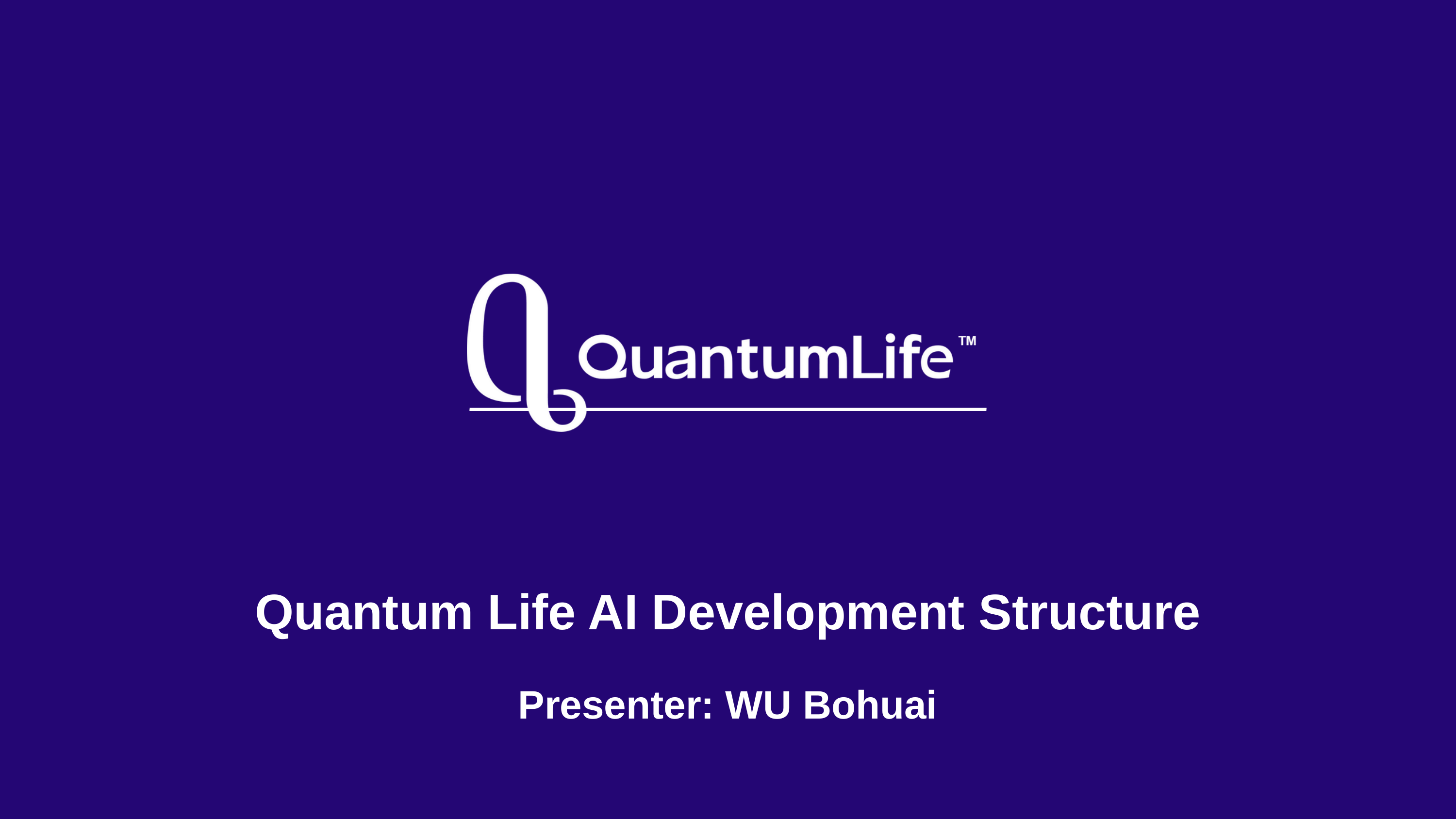

Quantum Life AI Development Structure
Presenter: WU Bohuai